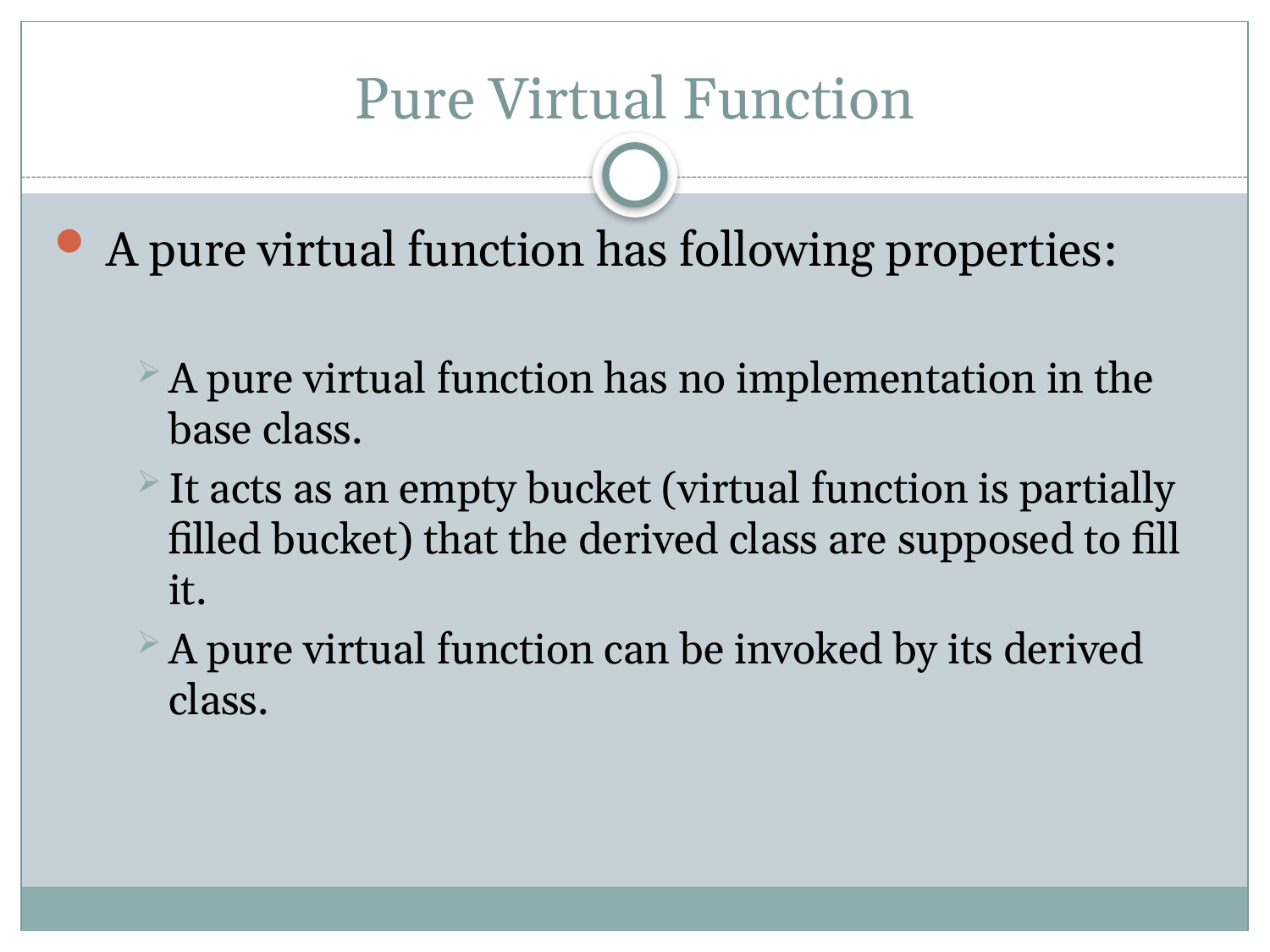

# Pure Virtual Function
 A pure virtual function has following properties:

A pure virtual function has no implementation in the base class.
It acts as an empty bucket (virtual function is partially filled bucket) that the derived class are supposed to fill it.
A pure virtual function can be invoked by its derived class.